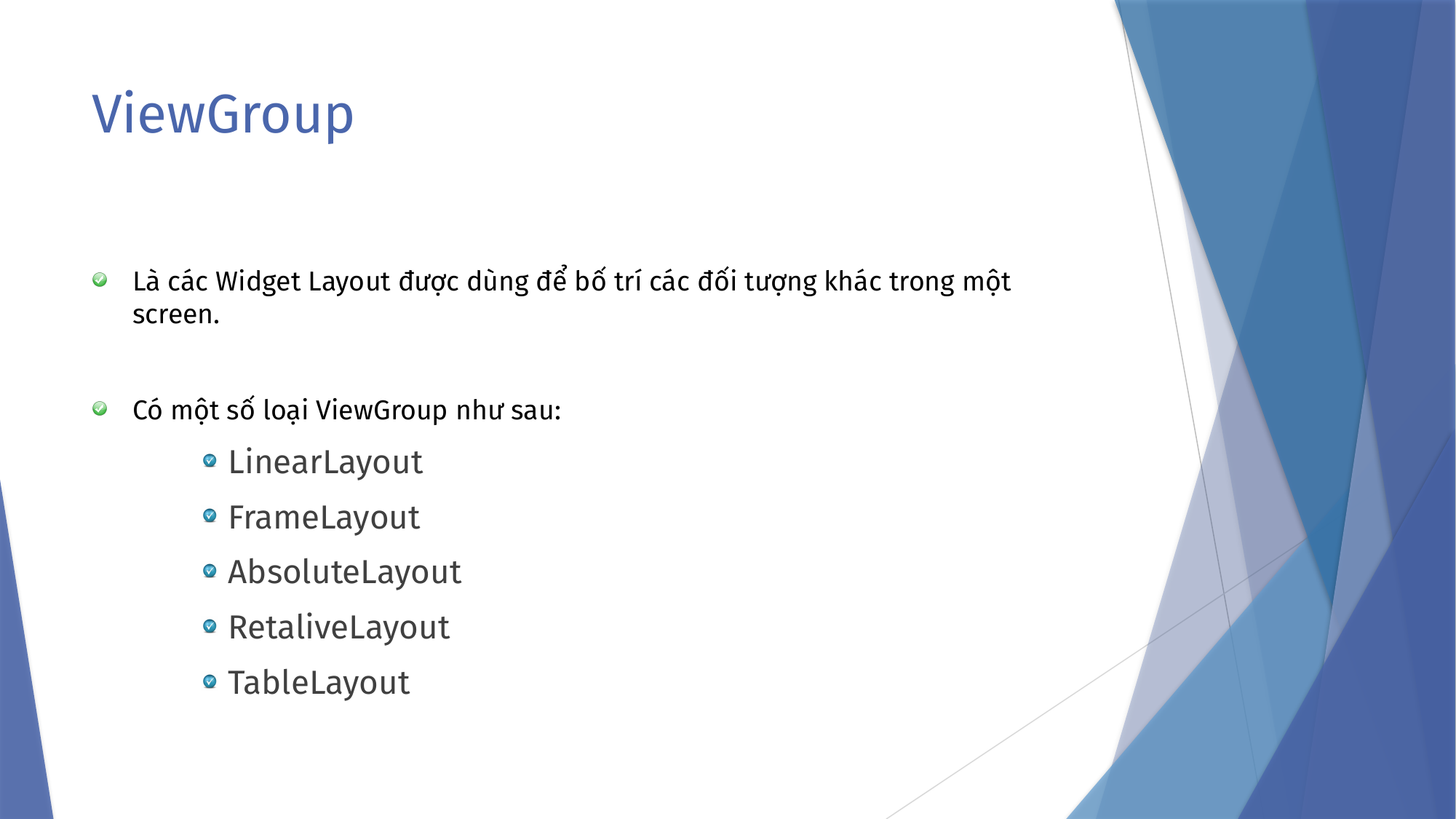

# ViewGroup
Là các Widget Layout được dùng để bố trí các đối tượng khác trong một screen.

Có một số loại ViewGroup như sau:
LinearLayout
FrameLayout
AbsoluteLayout
RetaliveLayout
TableLayout

5